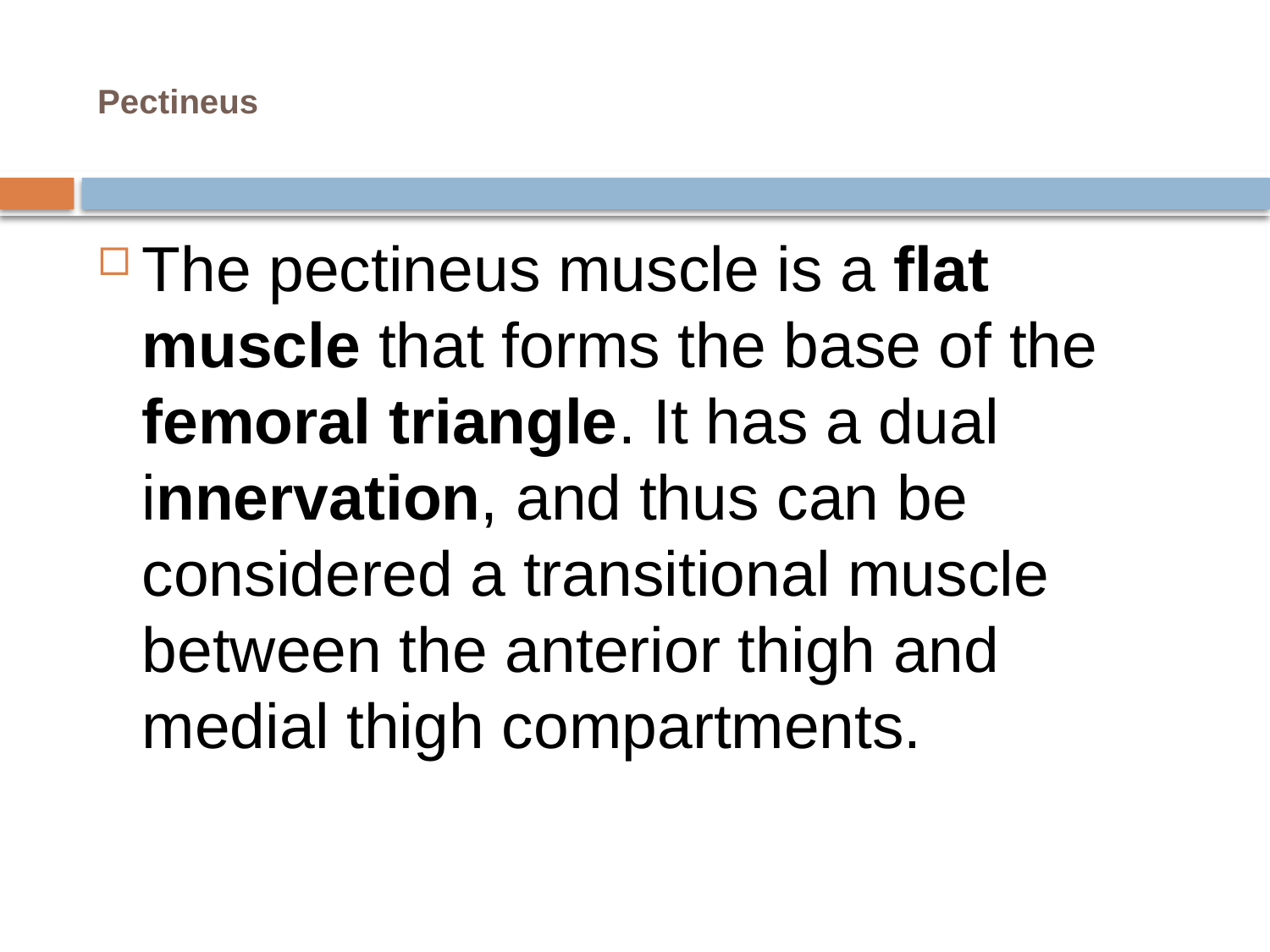

# Pectineus
The pectineus muscle is a flat muscle that forms the base of the femoral triangle. It has a dual innervation, and thus can be considered a transitional muscle between the anterior thigh and medial thigh compartments.